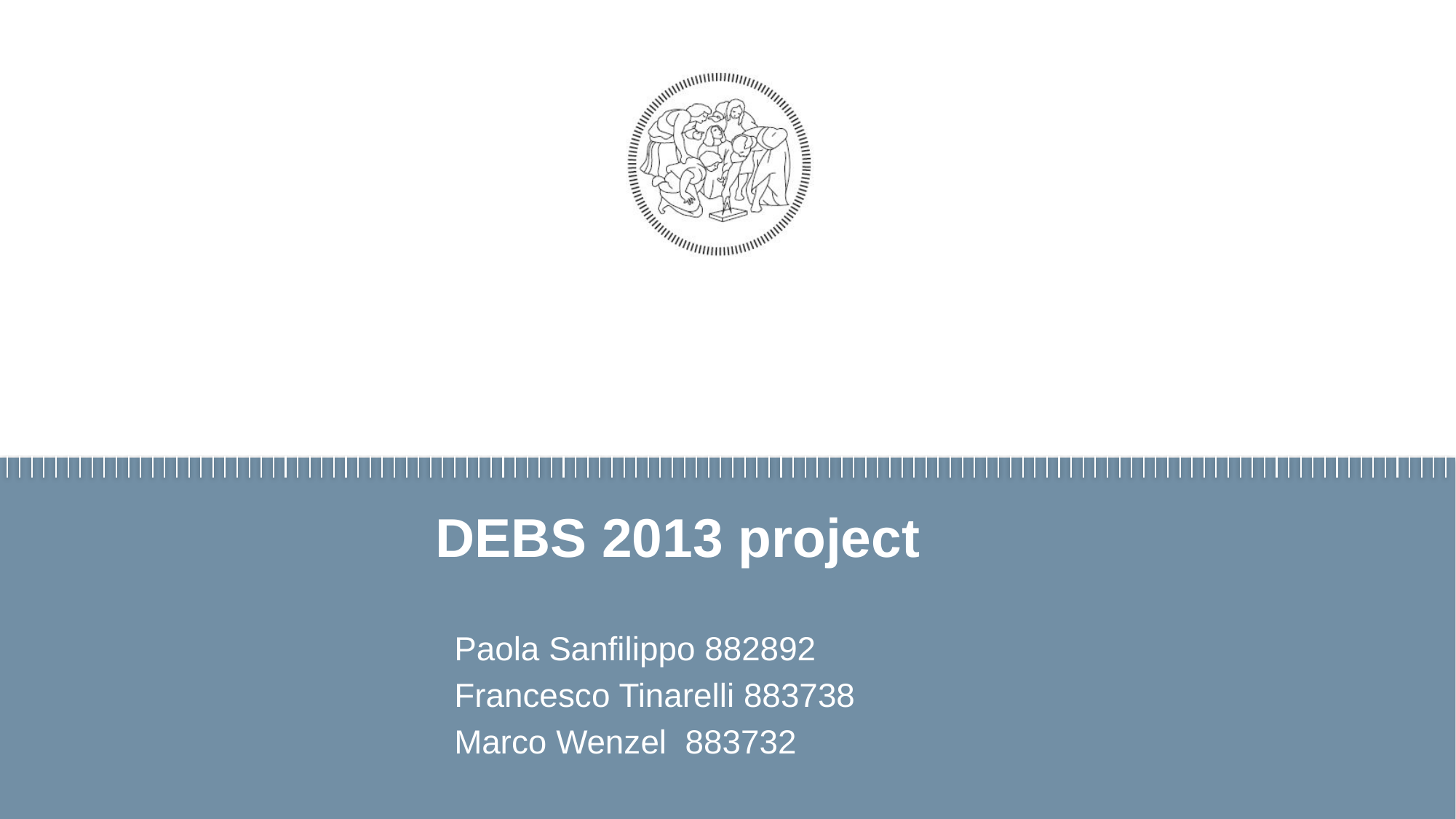

# DEBS 2013 project
Paola Sanfilippo 882892
Francesco Tinarelli 883738
Marco Wenzel  883732